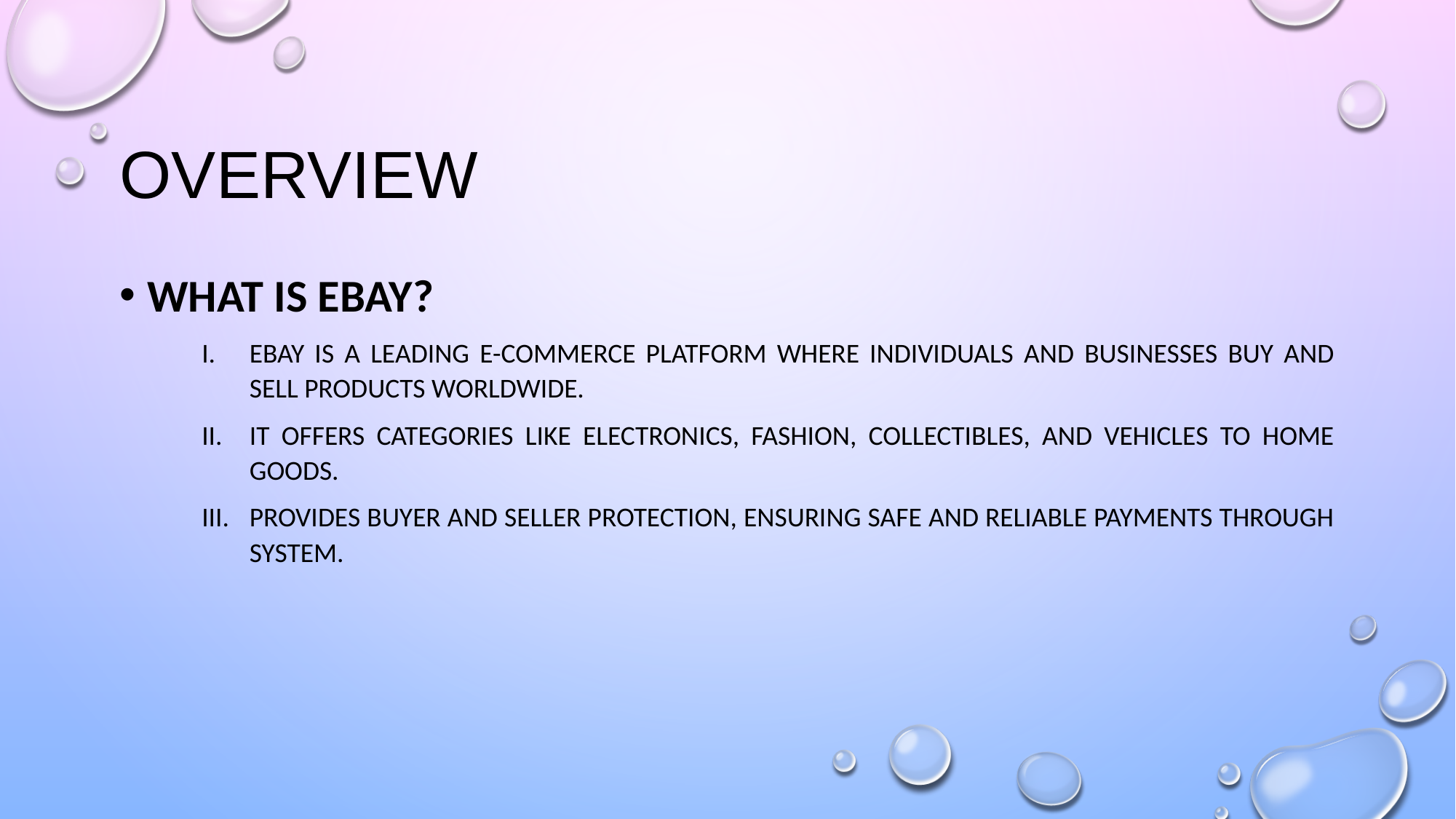

# Overview
What is EBAY?
Ebay is a leading e-commerce platform where individuals and businesses buy and sell products worldwide.
it offers categories like electronics, fashion, collectibles, and vehicles to home goods.
Provides buyer and seller protection, ensuring safe and reliable payments through system.